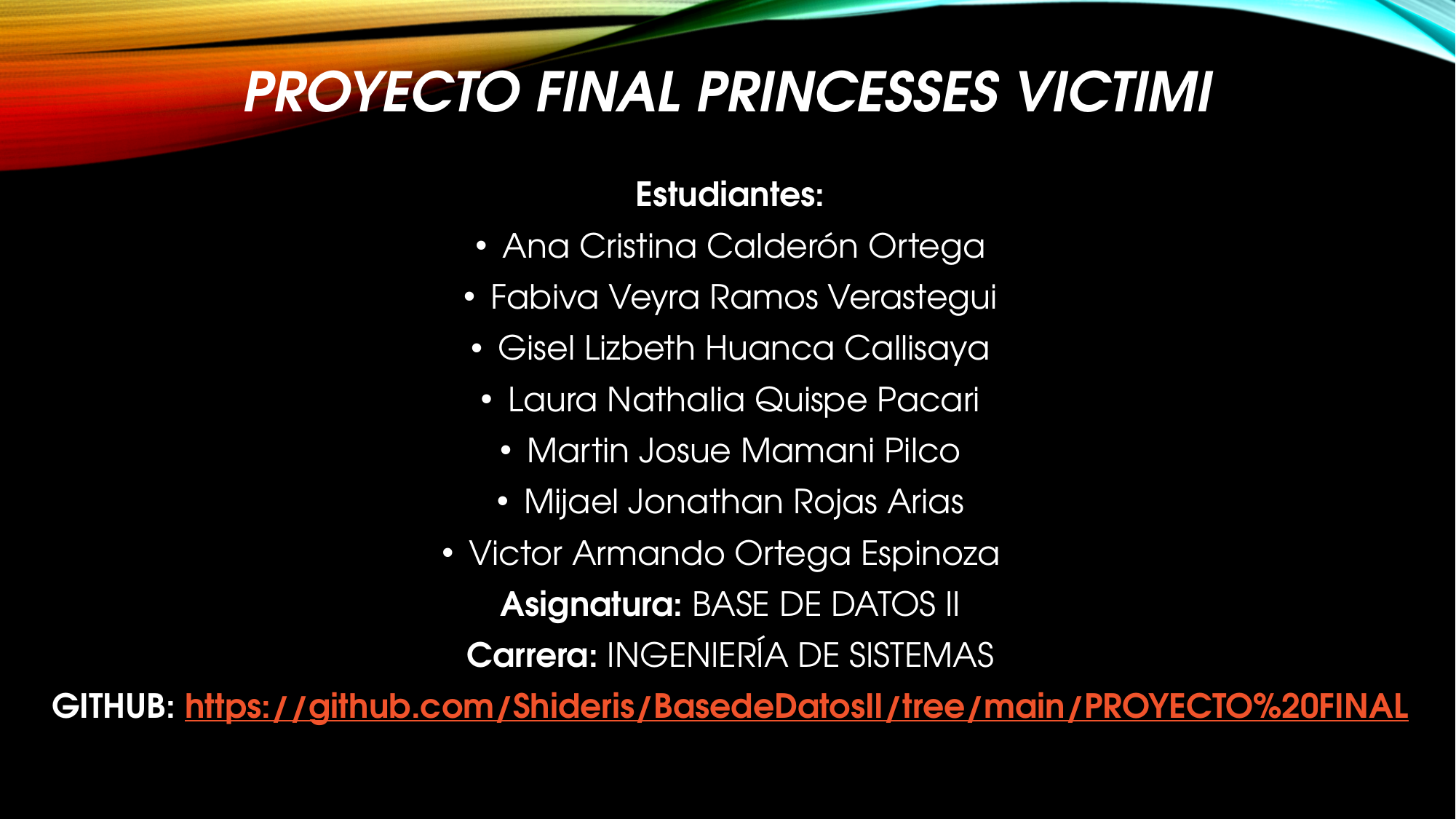

# PROYECTO FINAL PRINCESSES VICTIMI
Estudiantes:
Ana Cristina Calderón Ortega
Fabiva Veyra Ramos Verastegui
Gisel Lizbeth Huanca Callisaya
Laura Nathalia Quispe Pacari
Martin Josue Mamani Pilco
Mijael Jonathan Rojas Arias
Victor Armando Ortega Espinoza
Asignatura: BASE DE DATOS II
Carrera: INGENIERÍA DE SISTEMAS
GITHUB: https://github.com/Shideris/BasedeDatosII/tree/main/PROYECTO%20FINAL